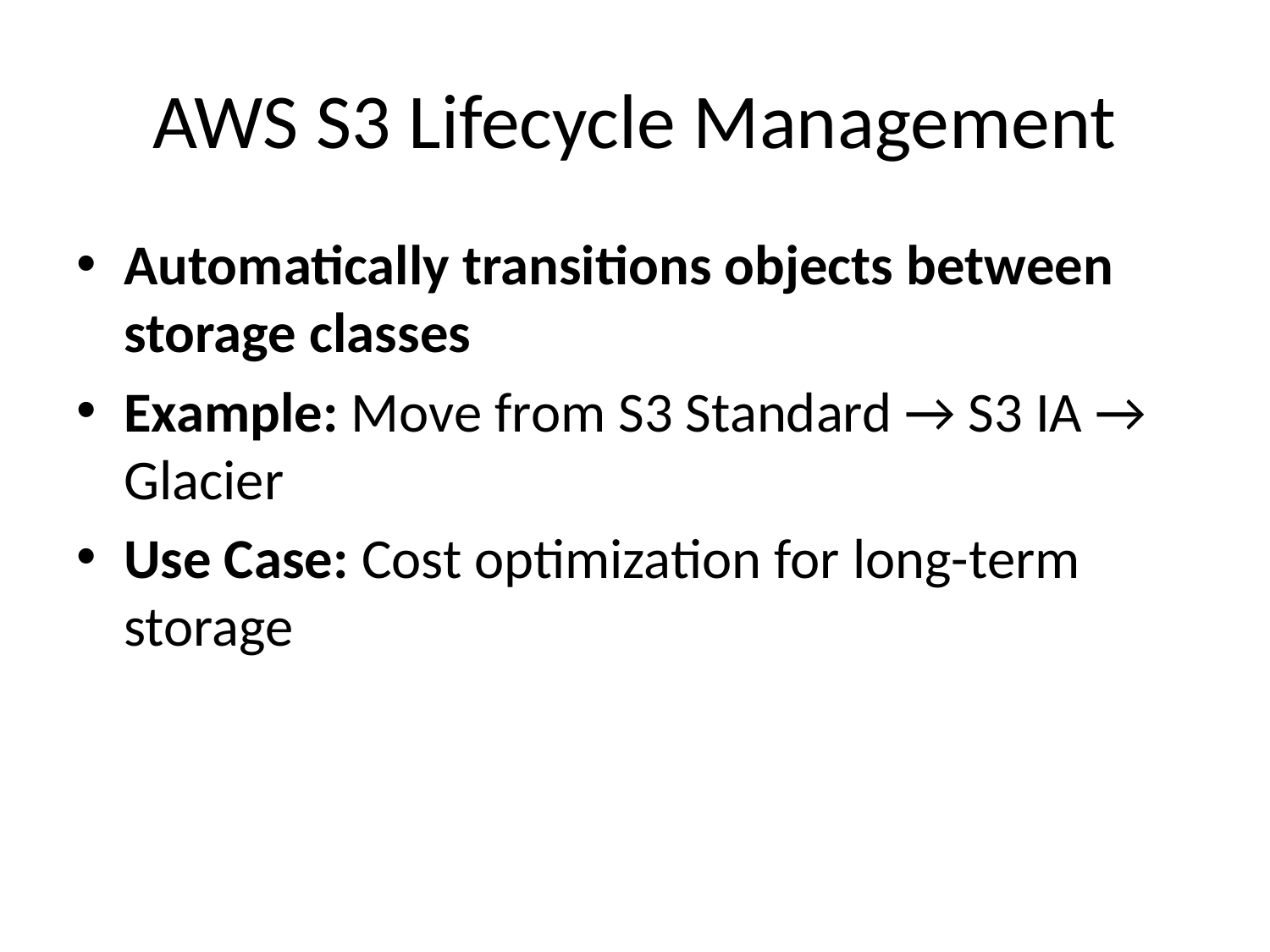

# AWS S3 Lifecycle Management
Automatically transitions objects between storage classes
Example: Move from S3 Standard → S3 IA → Glacier
Use Case: Cost optimization for long-term storage